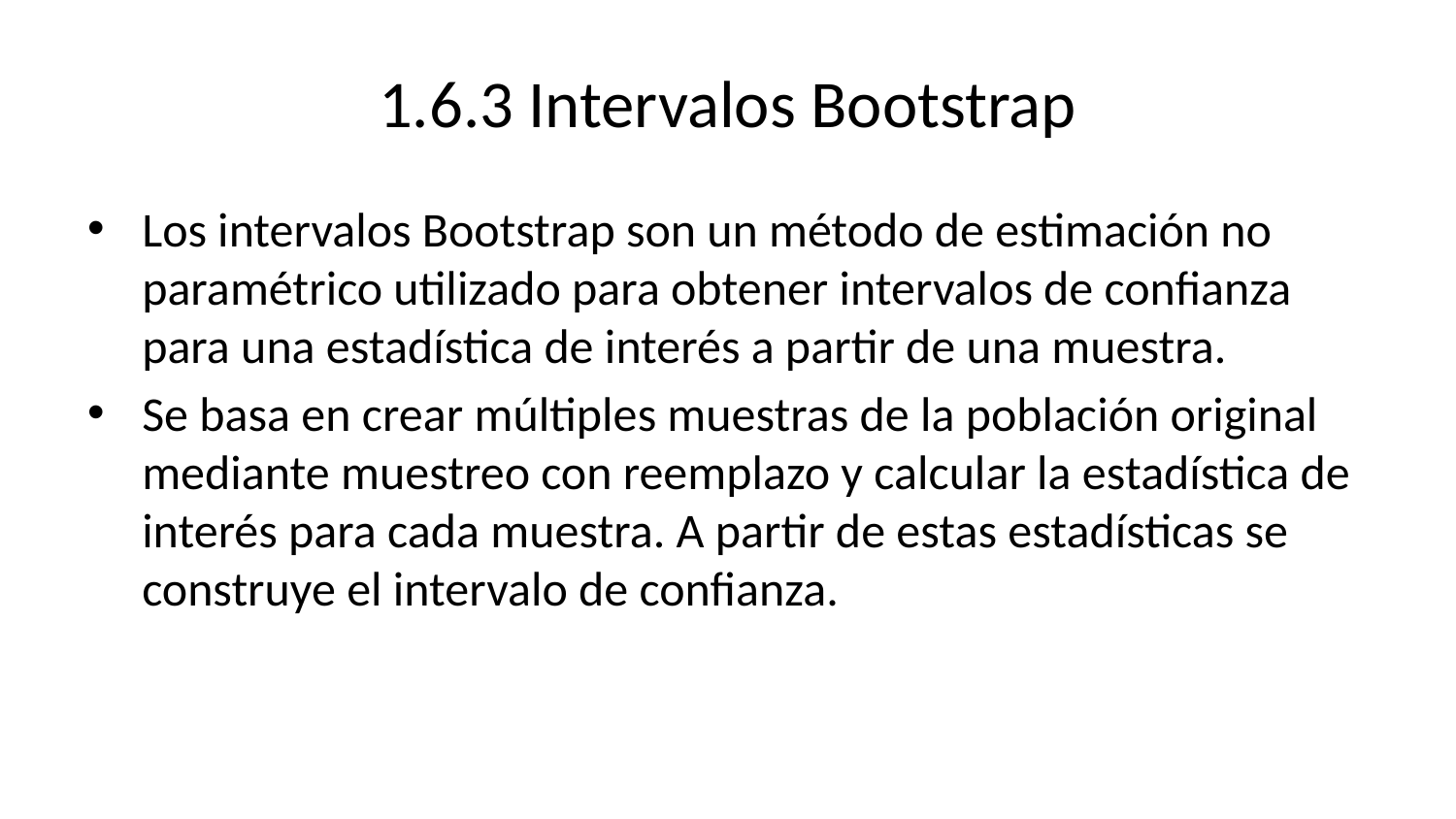

# 1.6.3 Intervalos Bootstrap
Los intervalos Bootstrap son un método de estimación no paramétrico utilizado para obtener intervalos de confianza para una estadística de interés a partir de una muestra.
Se basa en crear múltiples muestras de la población original mediante muestreo con reemplazo y calcular la estadística de interés para cada muestra. A partir de estas estadísticas se construye el intervalo de confianza.